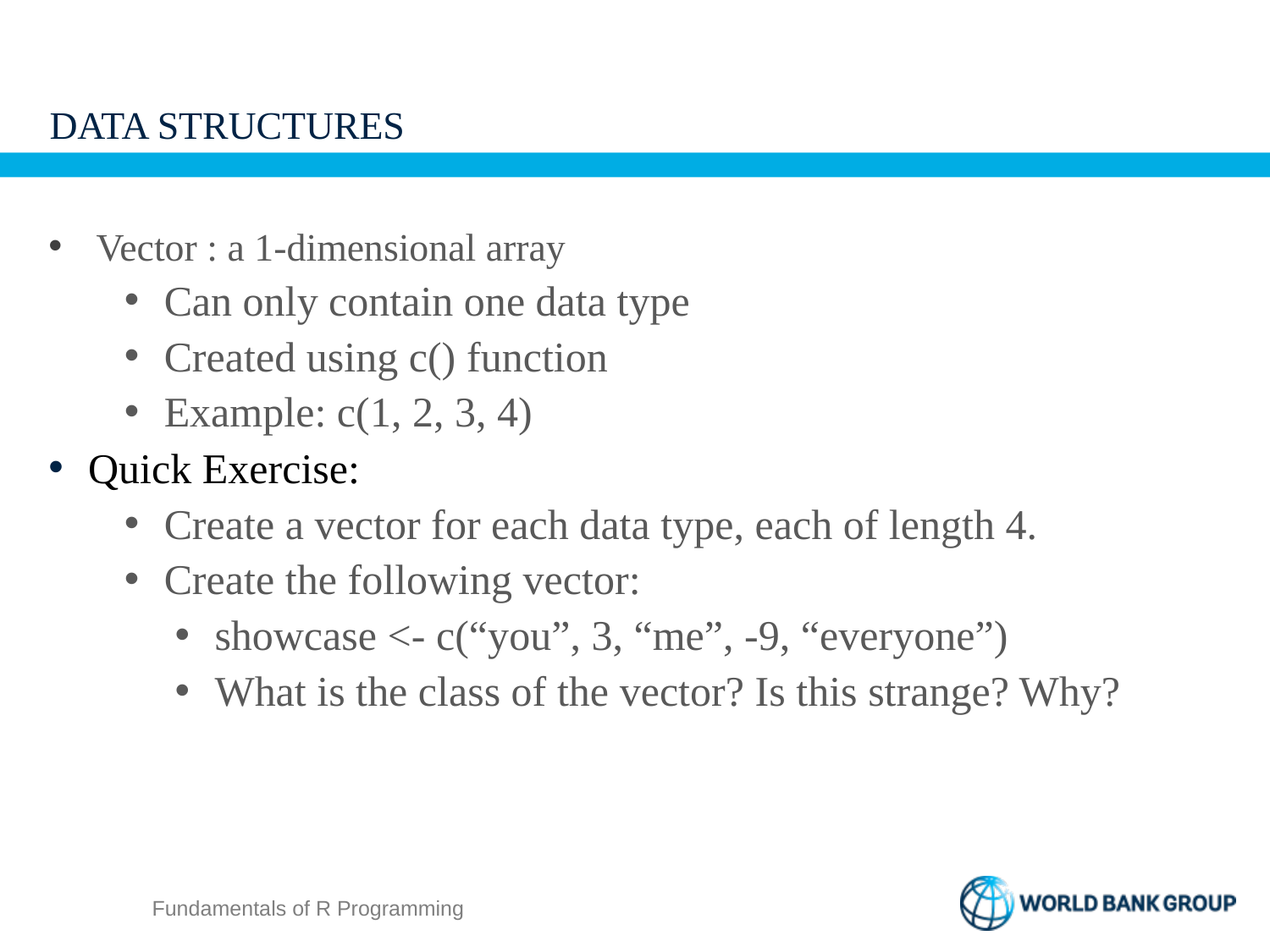

# DATA STRUCTURES
Vector : a 1-dimensional array
Can only contain one data type
Created using c() function
Example: c(1, 2, 3, 4)
Quick Exercise:
Create a vector for each data type, each of length 4.
Create the following vector:
showcase <- c(“you”, 3, “me”, -9, “everyone”)
What is the class of the vector? Is this strange? Why?

Fundamentals of R Programming